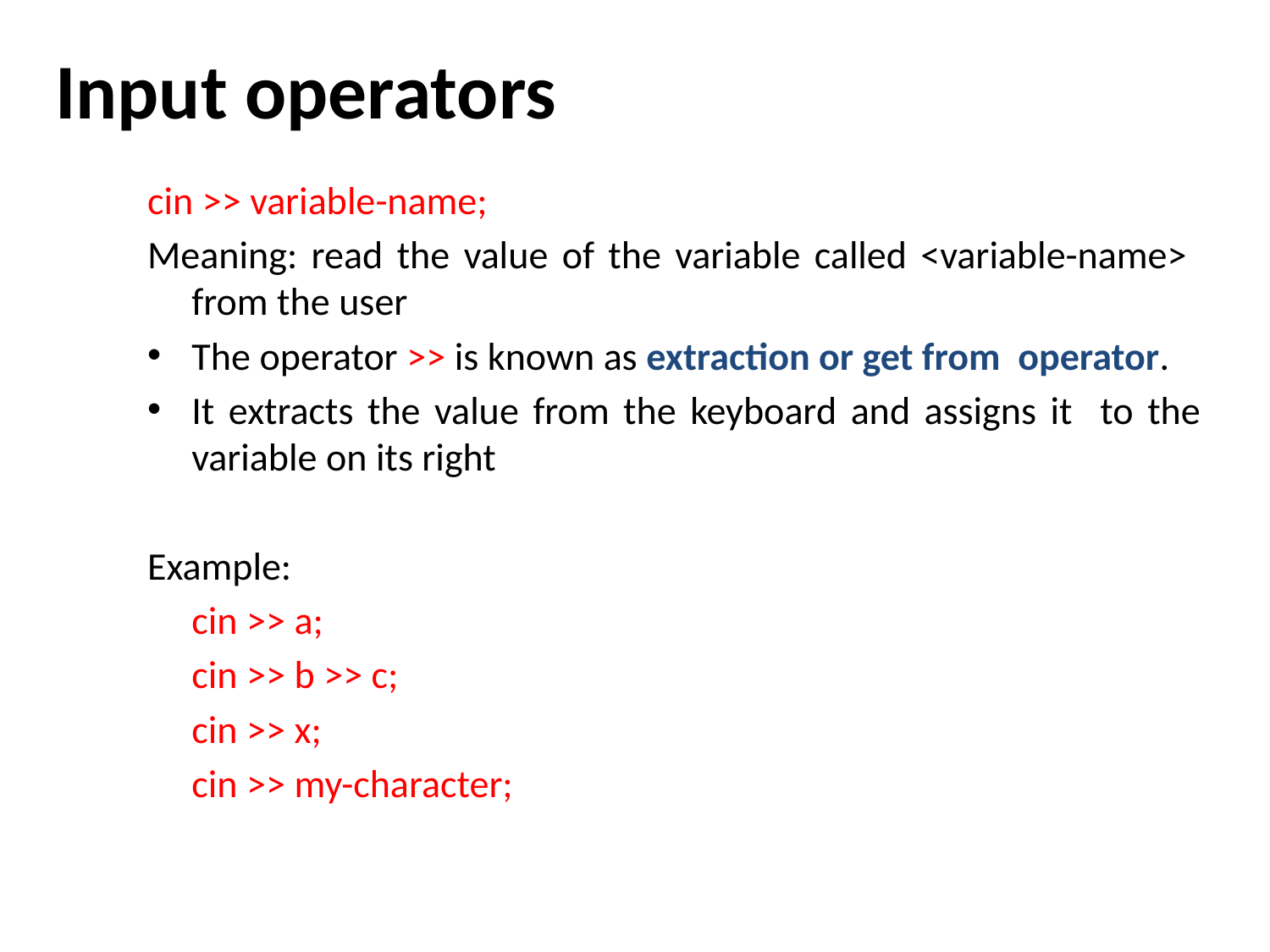

# Input operators
cin >> variable-name;
Meaning: read the value of the variable called <variable-name>  from the user
The operator >> is known as extraction or get from  operator.
It extracts the value from the keyboard and assigns it  to the variable on its right

Example:
	cin >> a;
	cin >> b >> c;
	cin >> x;
	cin >> my-character;